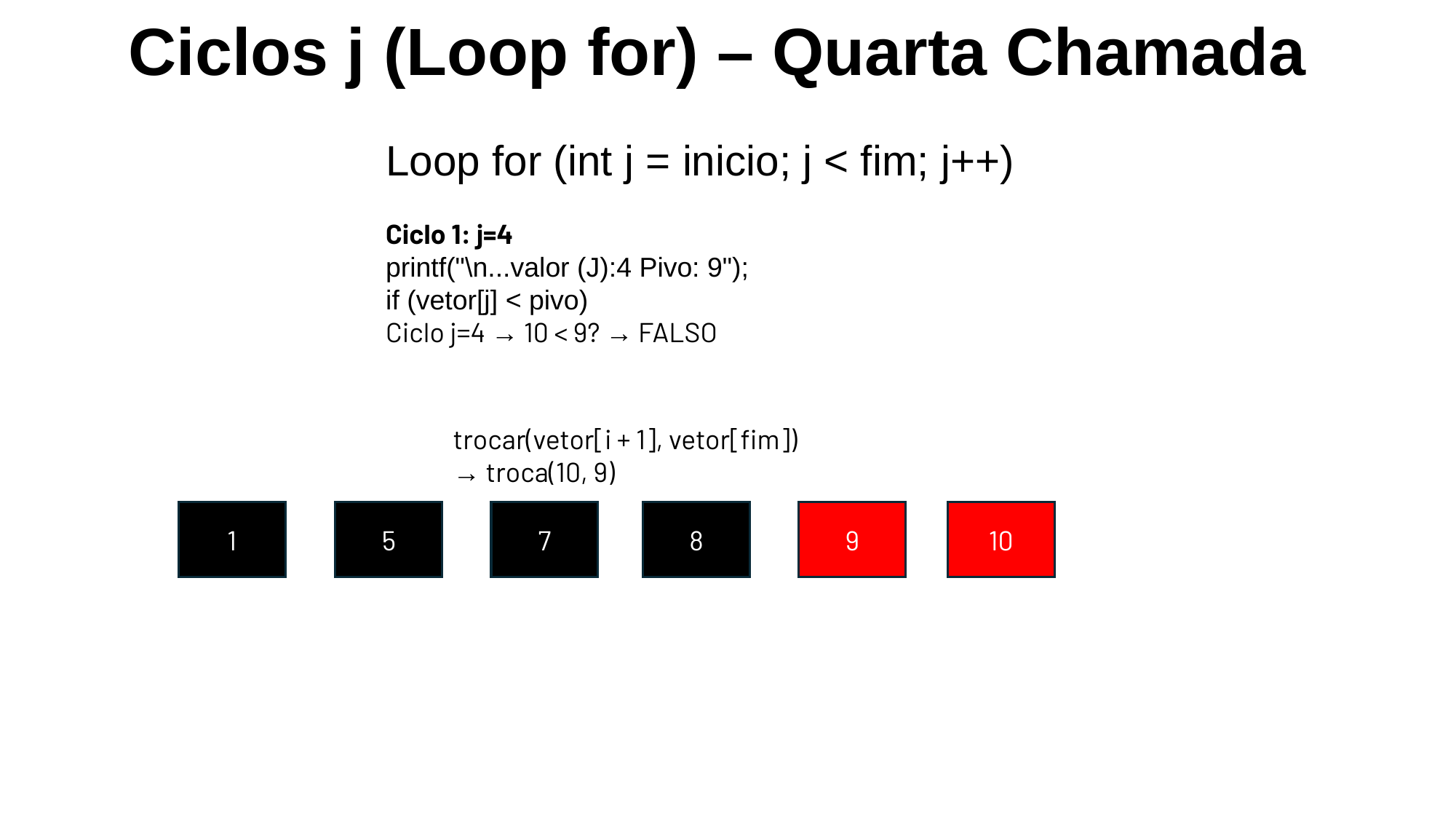

Ciclos j (Loop for) – Quarta Chamada

Loop for (int j = inicio; j < fim; j++)

Ciclo 1: j=4
printf("\n...valor (J):4 Pivo: 9");
if (vetor[j] < pivo)
Ciclo j=4 → 10 < 9? → FALSO

trocar(vetor[i + 1], vetor[fim])
→ troca(10, 9)
1
5
7
8
9
10